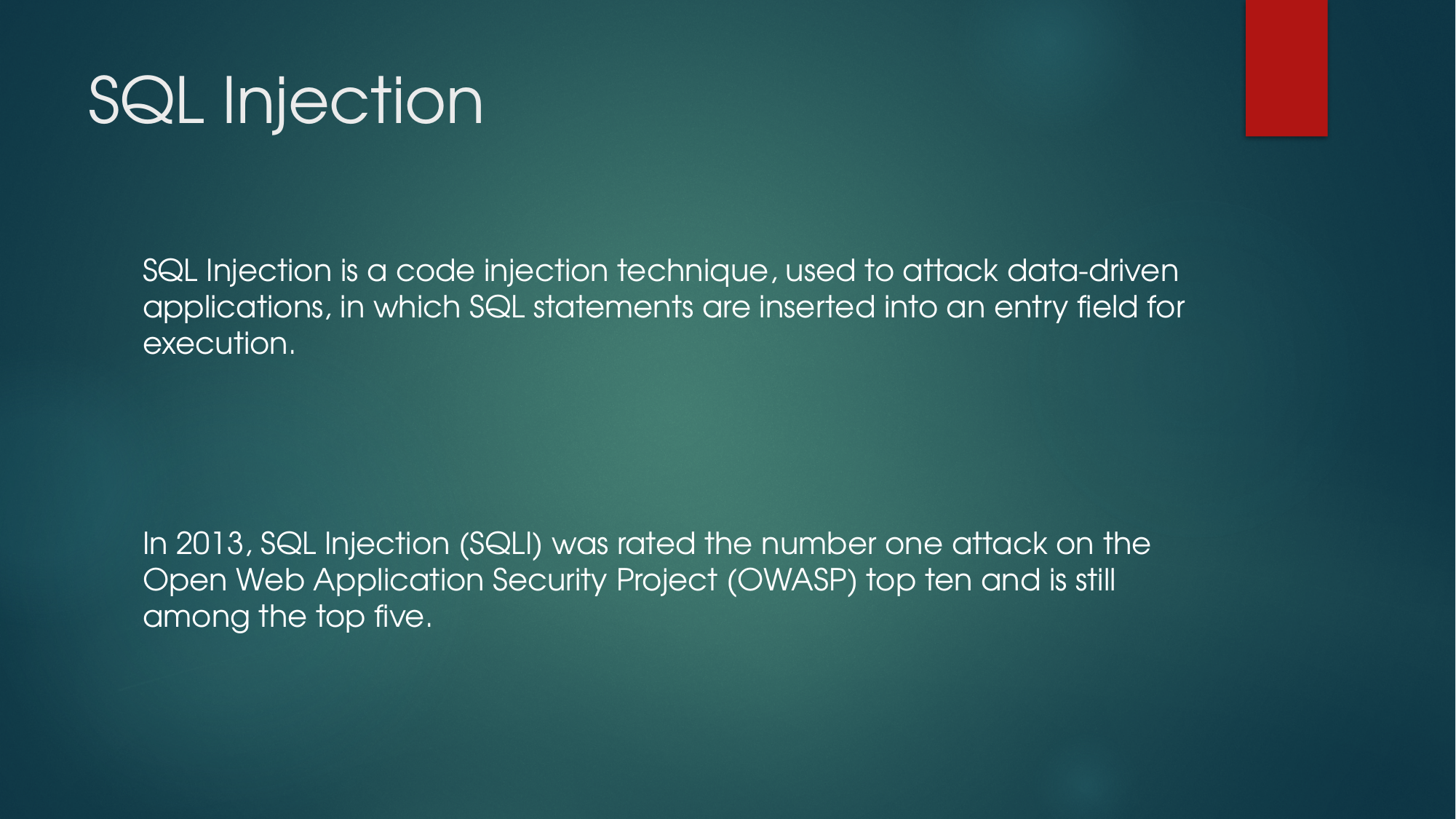

# SQL Injection
SQL Injection is a code injection technique, used to attack data-driven applications, in which SQL statements are inserted into an entry field for execution.

In 2013, SQL Injection (SQLI) was rated the number one attack on the Open Web Application Security Project (OWASP) top ten and is still among the top five.